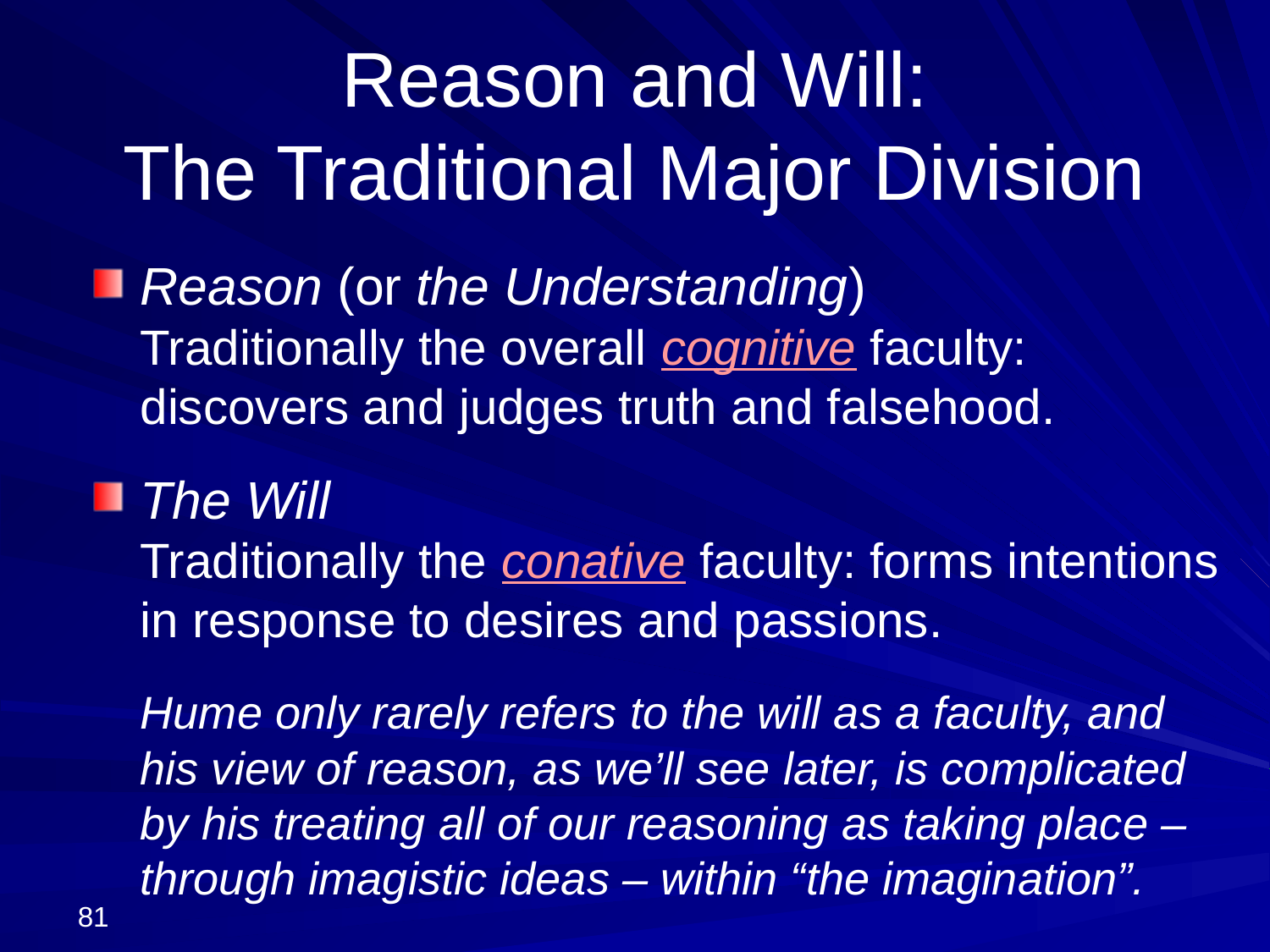

# Reason and Will: The Traditional Major Division
Reason (or the Understanding)
Traditionally the overall cognitive faculty: discovers and judges truth and falsehood.
The Will
Traditionally the conative faculty: forms intentions in response to desires and passions.
	Hume only rarely refers to the will as a faculty, and his view of reason, as we’ll see later, is complicated by his treating all of our reasoning as taking place – through imagistic ideas – within “the imagination”.
81